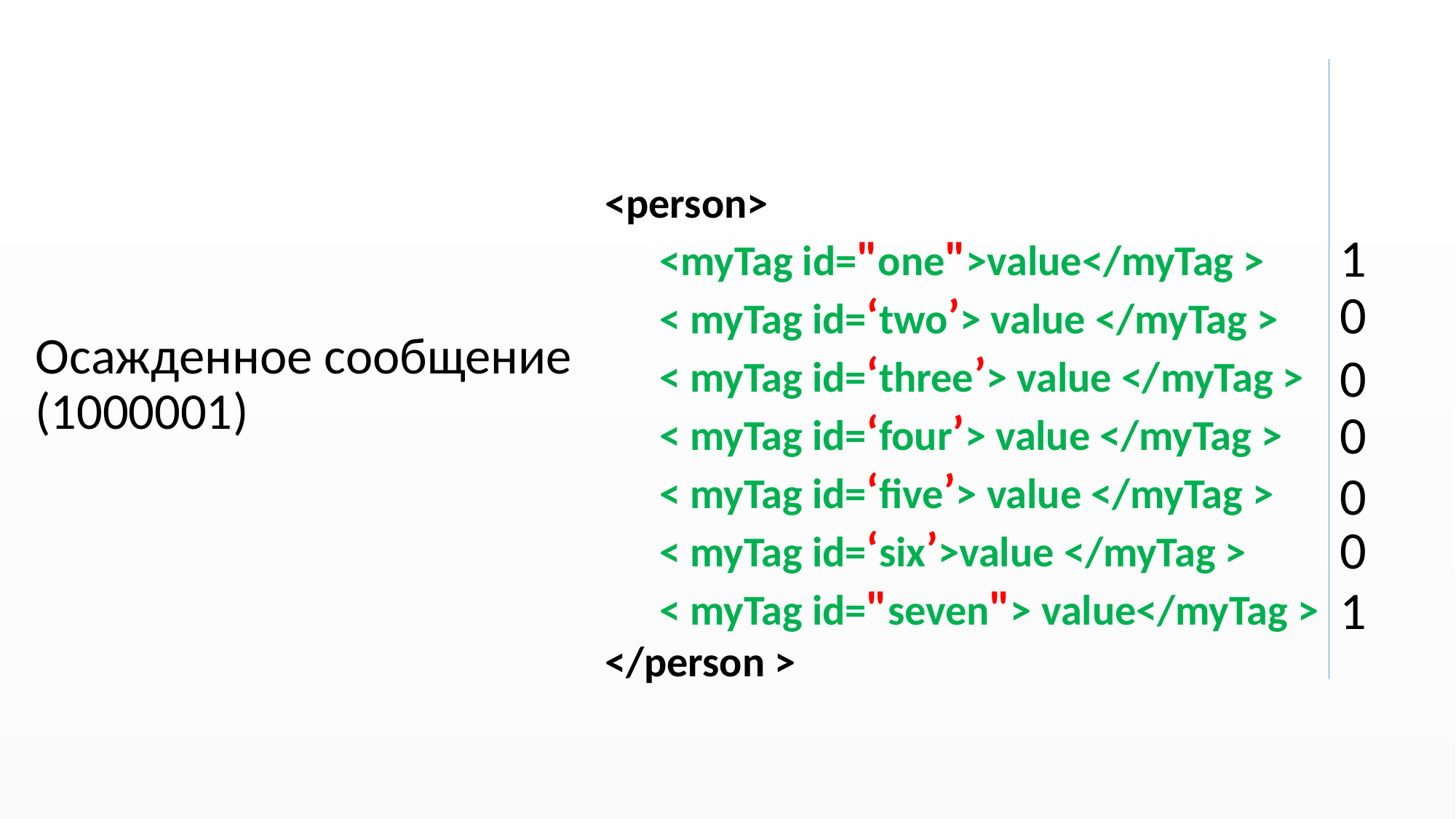

<person>
<myTag id="one">value</myTag >
< myTag id=‘two’> value </myTag >
< myTag id=‘three’> value </myTag >
< myTag id=‘four’> value </myTag >
< myTag id=‘five’> value </myTag >
< myTag id=‘six’>value </myTag >
< myTag id="seven"> value</myTag >
</person >
1
0
Осажденное сообщение
(1000001)
0
0
0
0
1